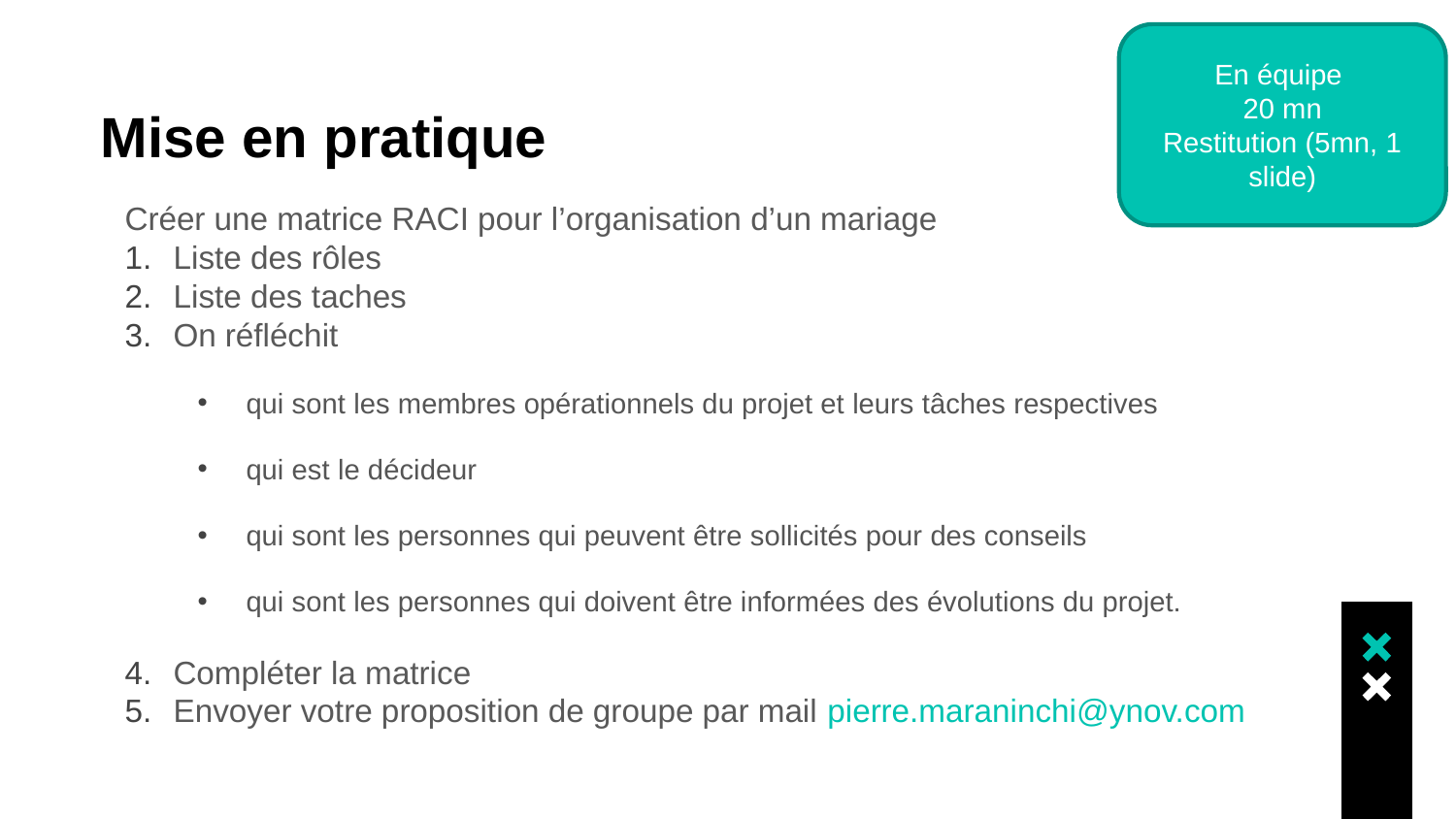

En équipe
20 mn
Restitution (5mn, 1 slide)
# Mise en pratique
Créer une matrice RACI pour l’organisation d’un mariage
Liste des rôles
Liste des taches
On réfléchit
qui sont les membres opérationnels du projet et leurs tâches respectives
qui est le décideur
qui sont les personnes qui peuvent être sollicités pour des conseils
qui sont les personnes qui doivent être informées des évolutions du projet.
Compléter la matrice
Envoyer votre proposition de groupe par mail pierre.maraninchi@ynov.com